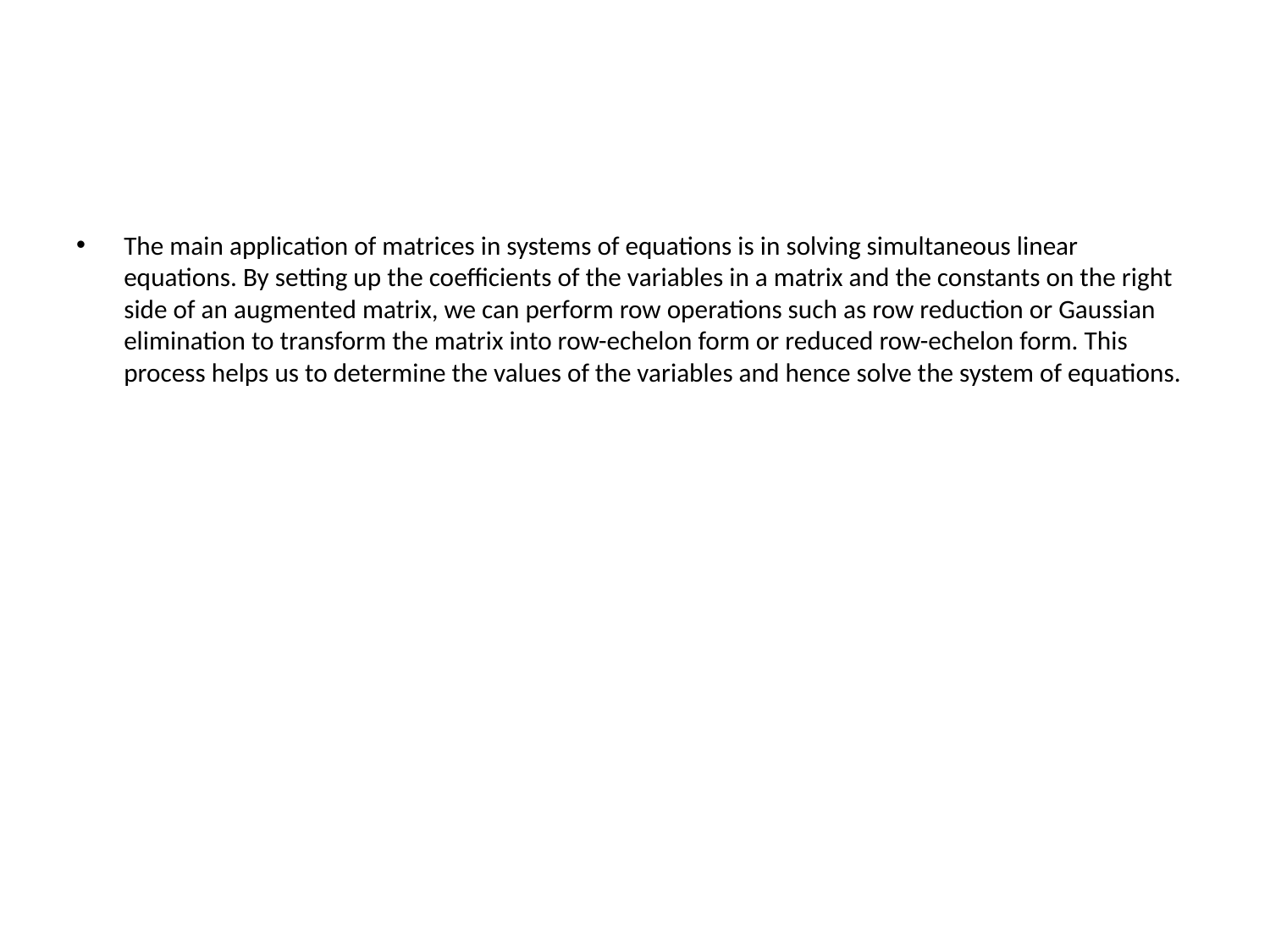

#
The main application of matrices in systems of equations is in solving simultaneous linear equations. By setting up the coefficients of the variables in a matrix and the constants on the right side of an augmented matrix, we can perform row operations such as row reduction or Gaussian elimination to transform the matrix into row-echelon form or reduced row-echelon form. This process helps us to determine the values of the variables and hence solve the system of equations.